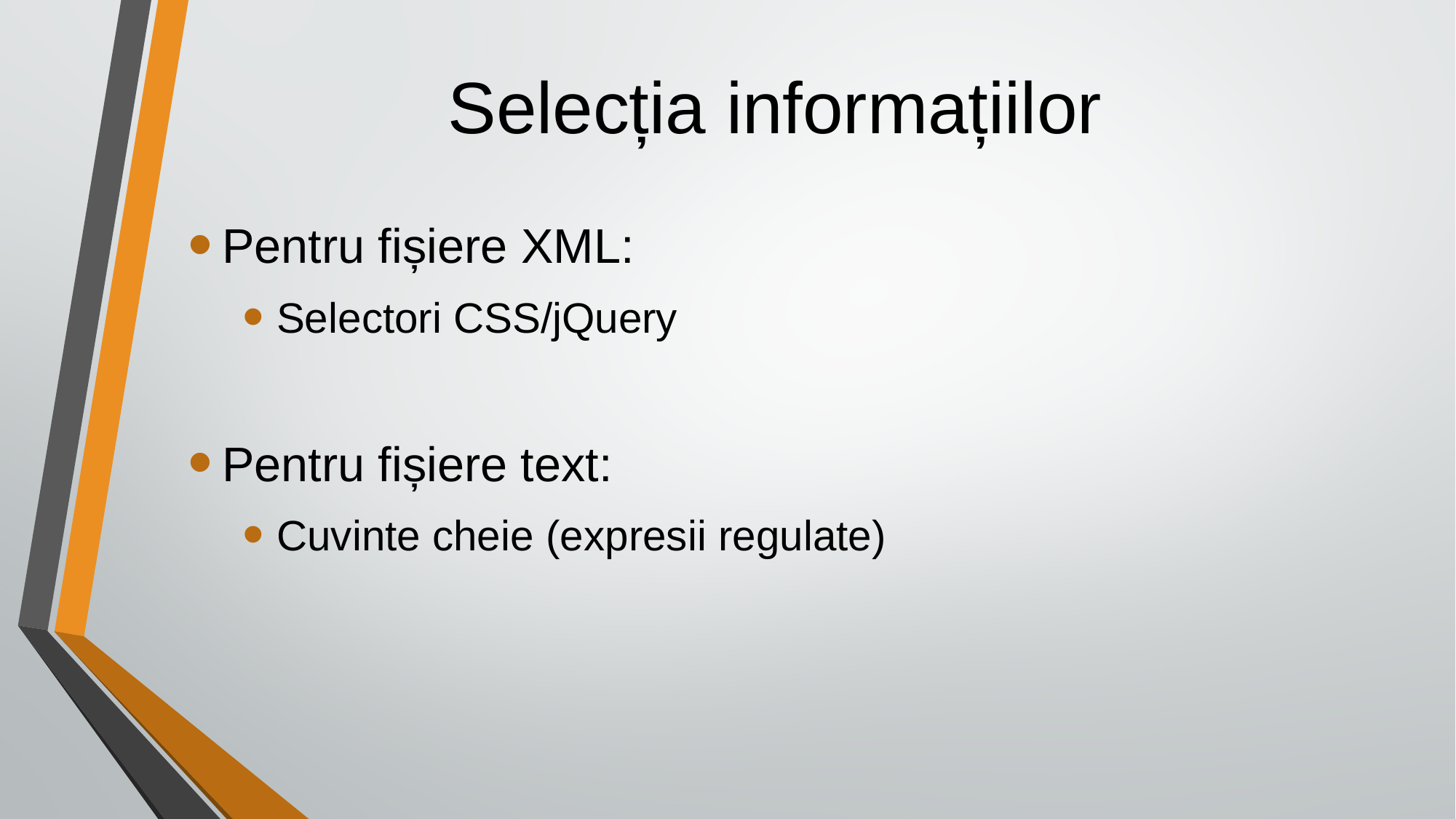

# Selecția informațiilor
Pentru fișiere XML:
Selectori CSS/jQuery

Pentru fișiere text:
Cuvinte cheie (expresii regulate)